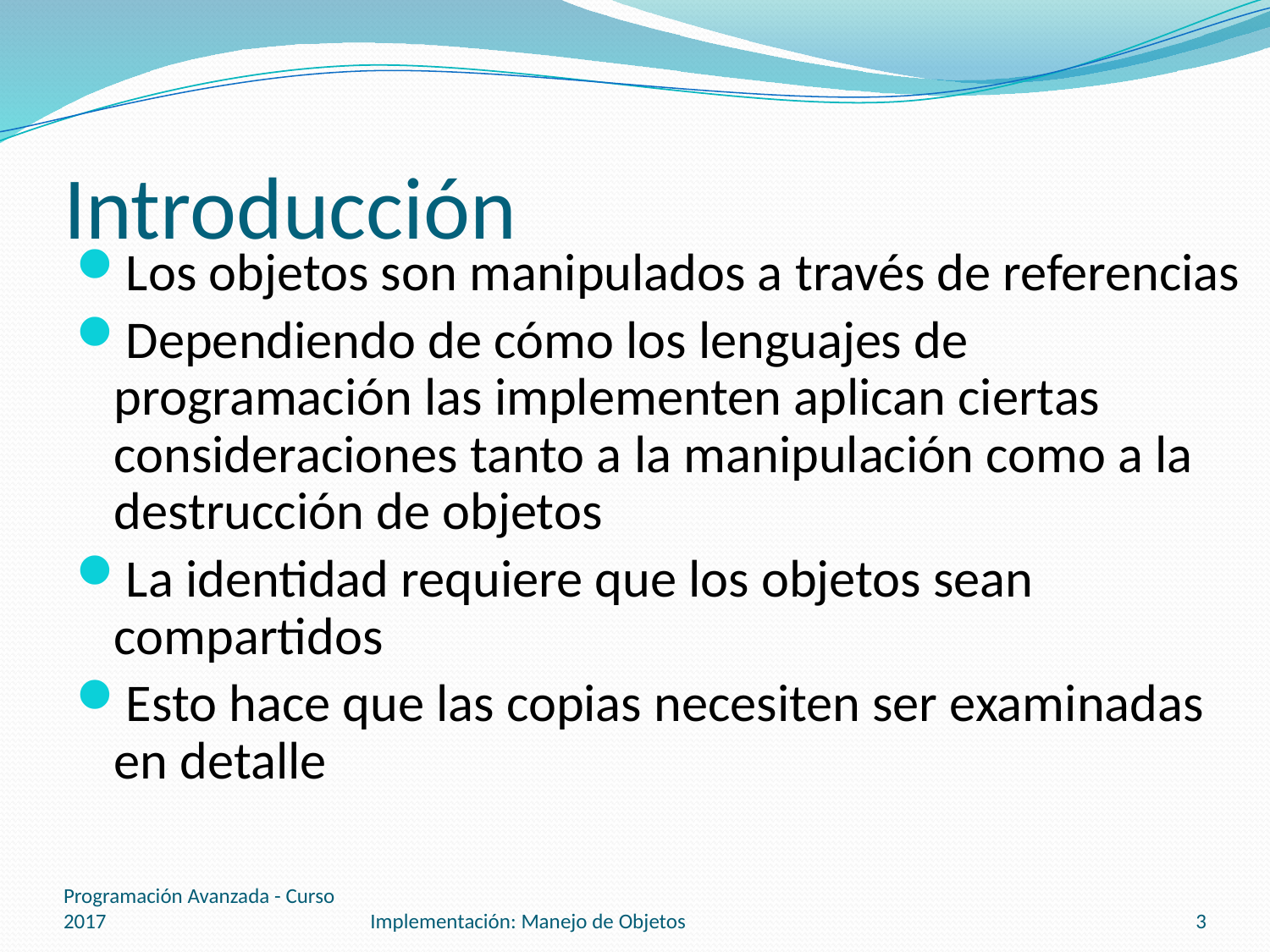

# Introducción
Los objetos son manipulados a través de referencias
Dependiendo de cómo los lenguajes de programación las implementen aplican ciertas consideraciones tanto a la manipulación como a la destrucción de objetos
La identidad requiere que los objetos sean compartidos
Esto hace que las copias necesiten ser examinadas en detalle
Programación Avanzada - Curso 2017
Implementación: Manejo de Objetos
3